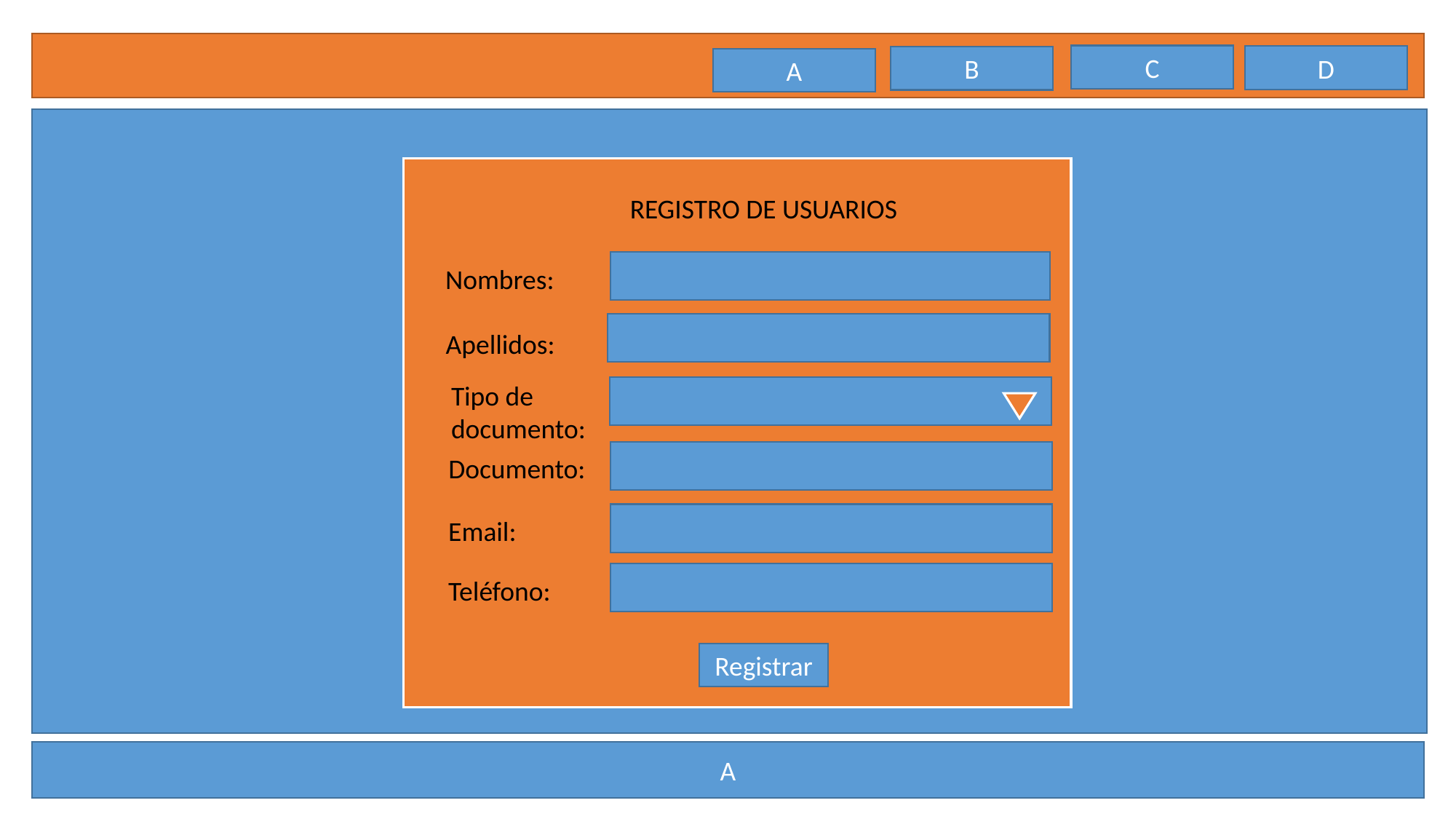

C
D
B
A

REGISTRO DE USUARIOS

Nombres:

Apellidos:

Tipo de documento:

Documento:

Email:

Teléfono:
Registrar
A